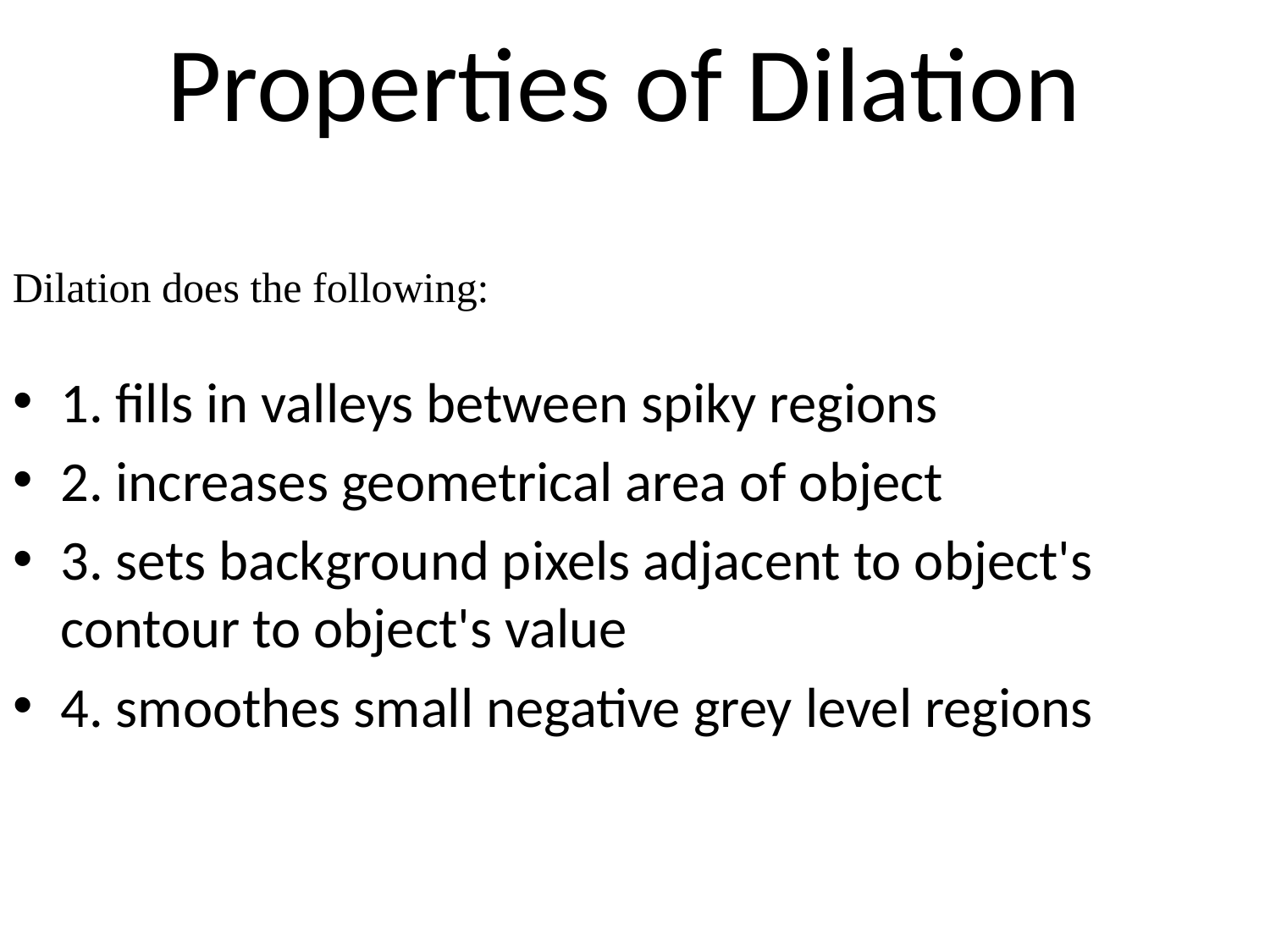

# Properties of Dilation
Dilation does the following:
1. fills in valleys between spiky regions
2. increases geometrical area of object
3. sets background pixels adjacent to object's contour to object's value
4. smoothes small negative grey level regions